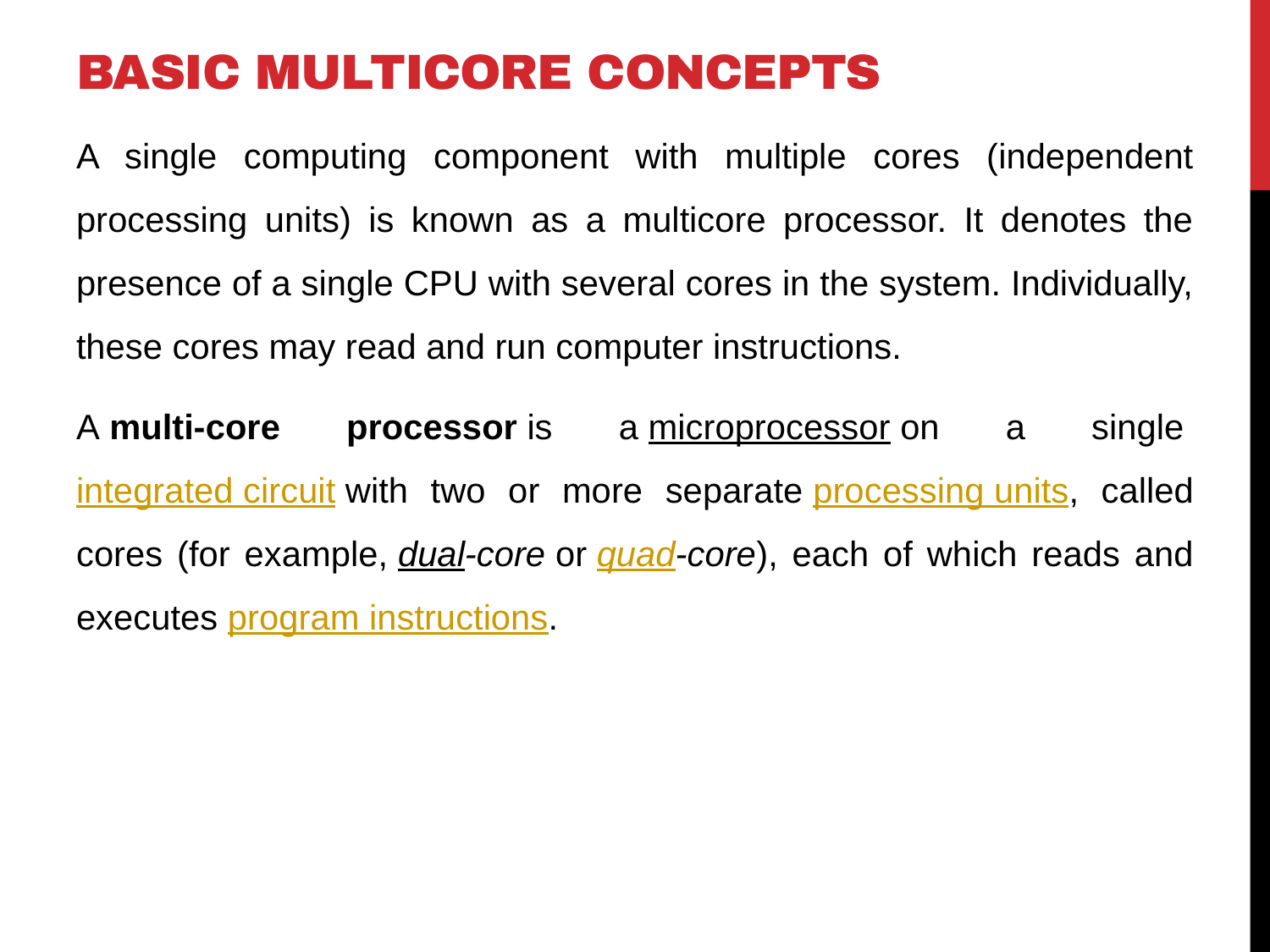

# Basic Multicore Concepts
A single computing component with multiple cores (independent processing units) is known as a multicore processor. It denotes the presence of a single CPU with several cores in the system. Individually, these cores may read and run computer instructions.
A multi-core processor is a microprocessor on a single integrated circuit with two or more separate processing units, called cores (for example, dual-core or quad-core), each of which reads and executes program instructions.